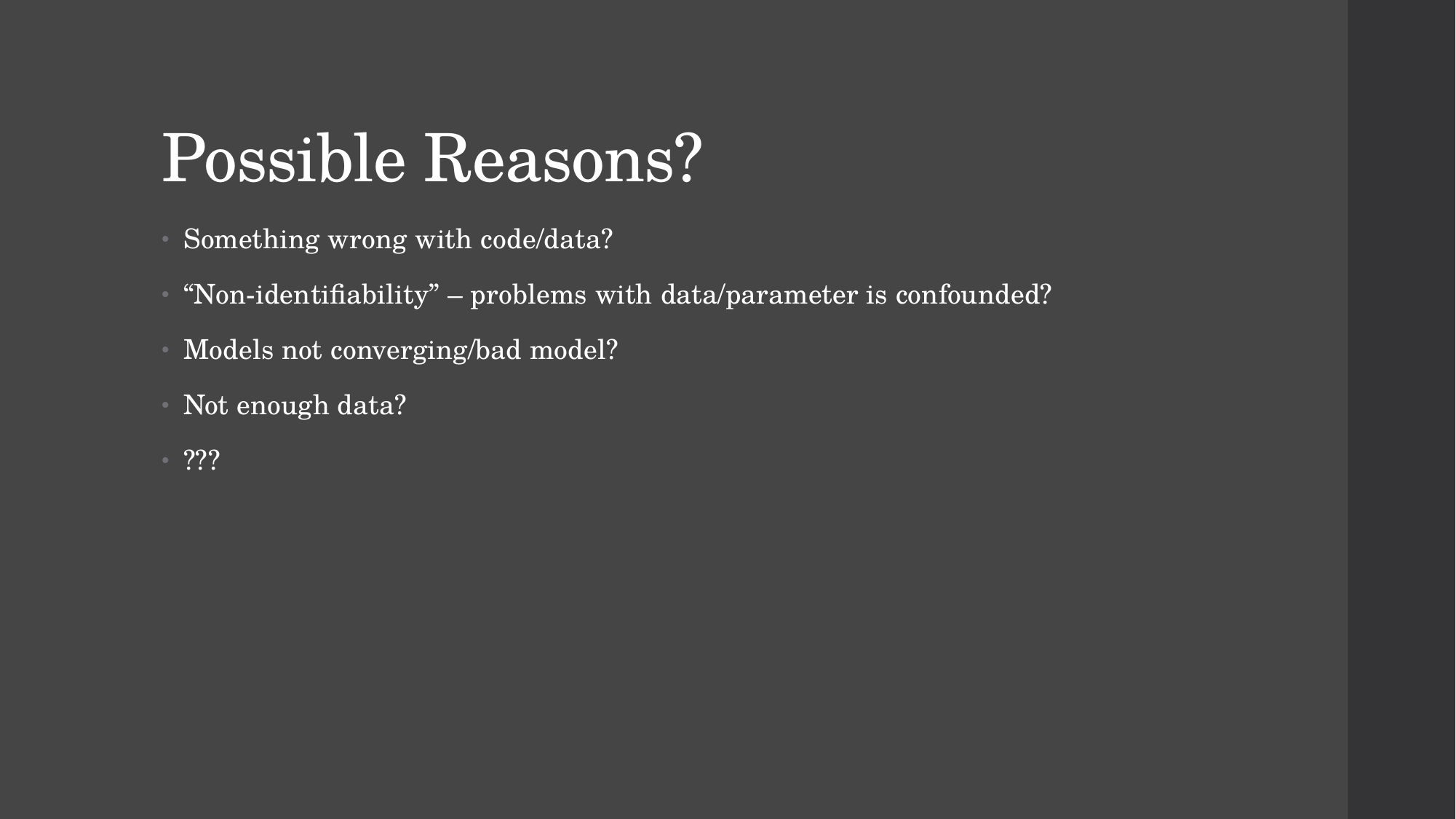

# Possible Reasons?
Something wrong with code/data?
“Non-identifiability” – problems with data/parameter is confounded?
Models not converging/bad model?
Not enough data?
???